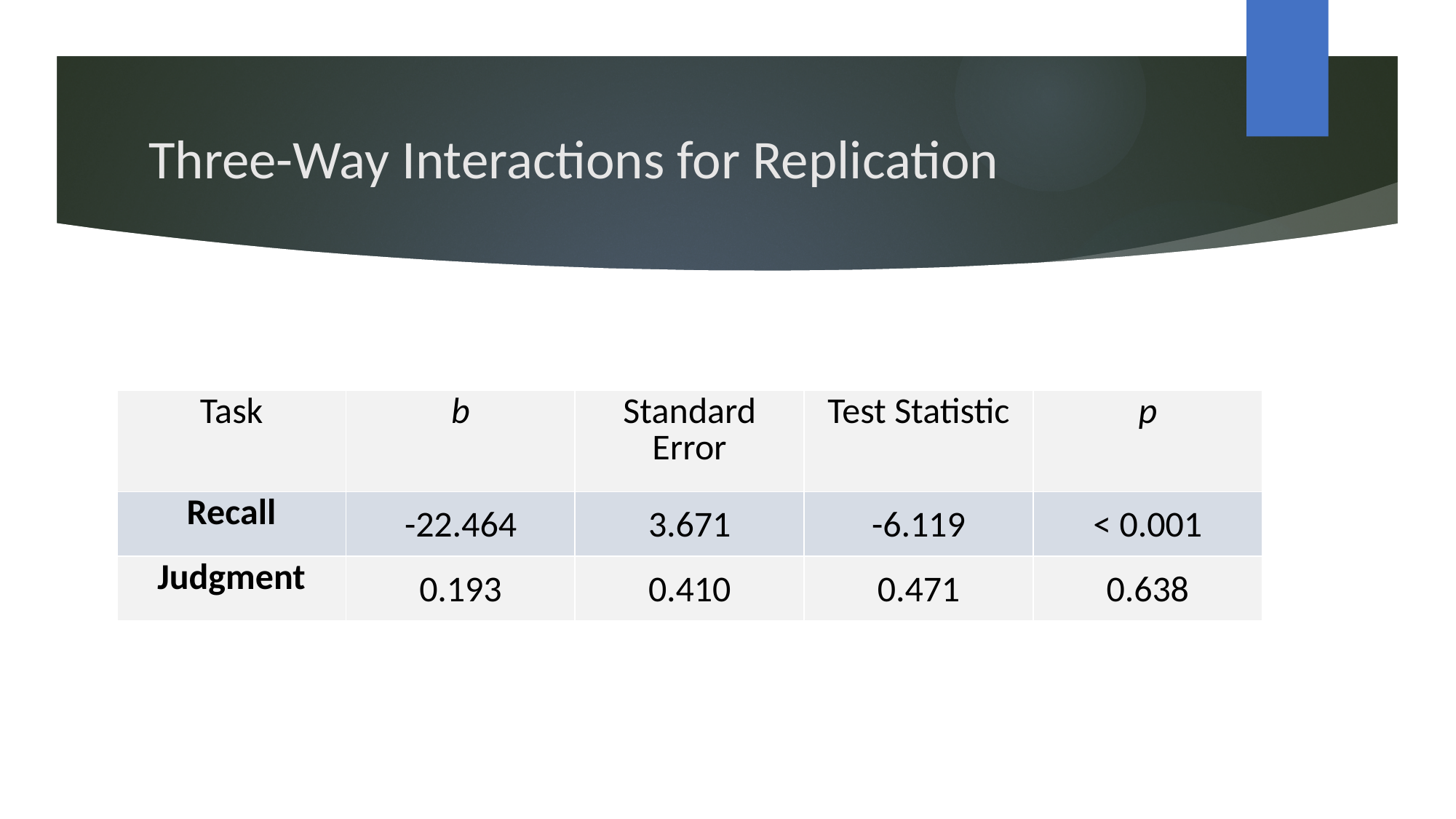

# Three-Way Interactions for Replication
| Task | b | Standard Error | Test Statistic | p |
| --- | --- | --- | --- | --- |
| Recall | -22.464 | 3.671 | -6.119 | < 0.001 |
| Judgment | 0.193 | 0.410 | 0.471 | 0.638 |